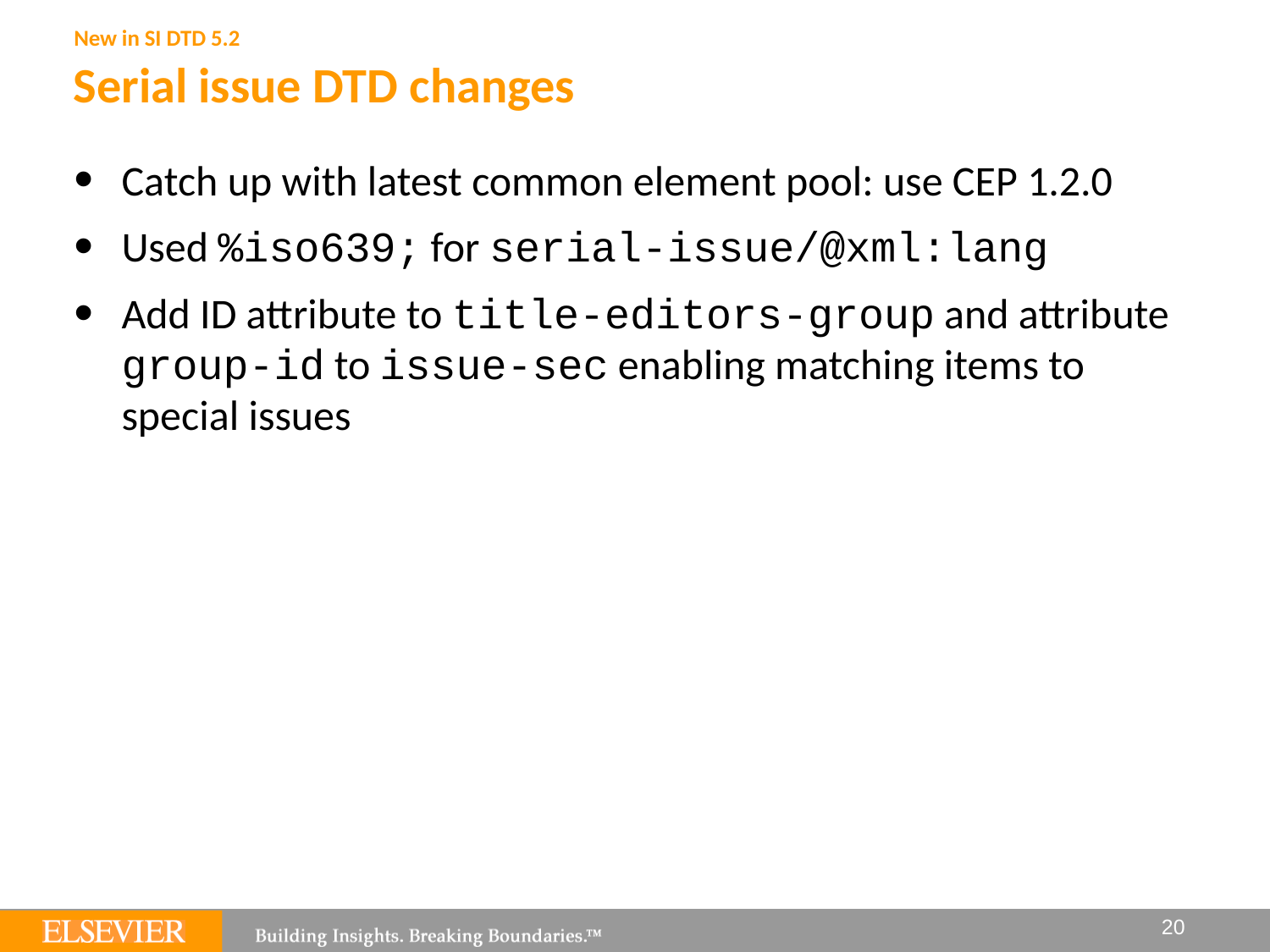

New in SI DTD 5.2
# Serial issue DTD changes
Catch up with latest common element pool: use CEP 1.2.0
Used %iso639; for serial-issue/@xml:lang
Add ID attribute to title-editors-group and attribute group-id to issue-sec enabling matching items to special issues

20